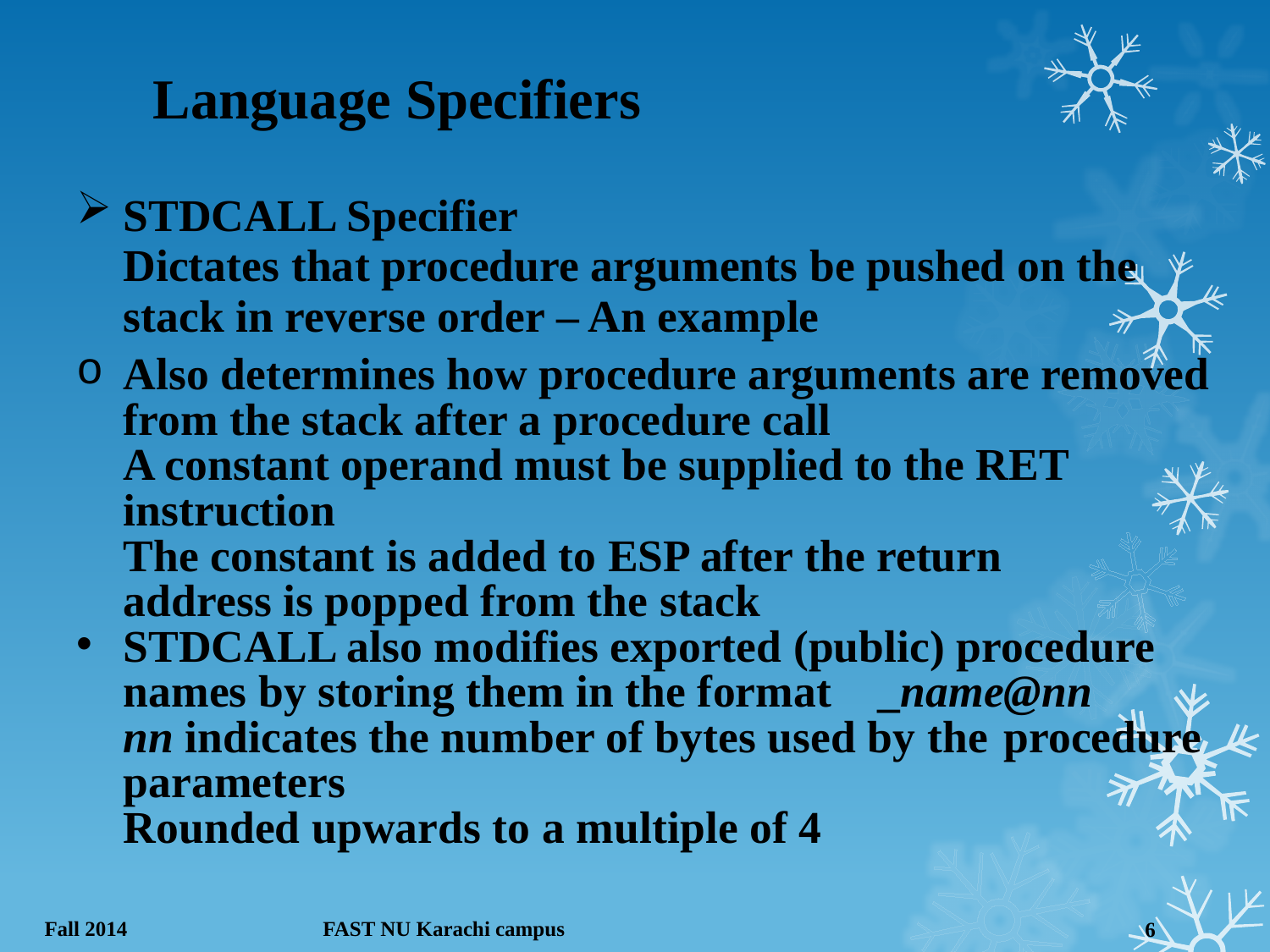

# Language Specifiers
STDCALL Specifier
		Dictates that procedure arguments be pushed on the 	stack in reverse order – An example

Also determines how procedure arguments are removed from the stack after a procedure call
			A constant operand must be supplied to the RET 			instruction
			The constant is added to ESP after the return  				address is popped from the stack
STDCALL also modifies exported (public) procedure names by storing them in the format 		_name@nn
			nn indicates the number of bytes used by the 					procedure parameters
					Rounded upwards to a multiple of 4

Fall 2014                                     FAST NU Karachi campus
6